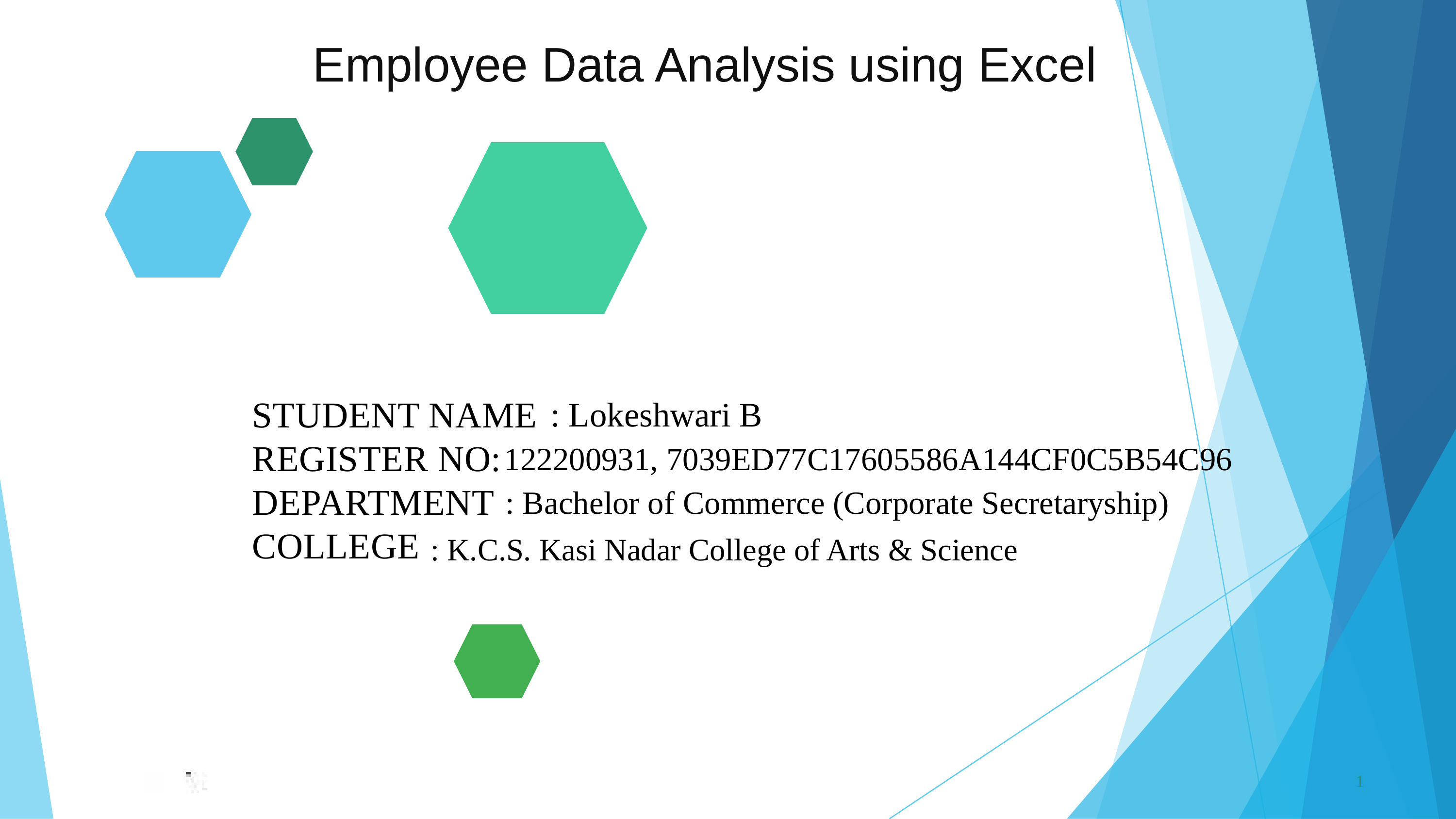

Employee Data Analysis using Excel

: Lokeshwari B
STUDENT NAME
REGISTER NO:
DEPARTMENT
COLLEGE

122200931, 7039ED77C17605586A144CF0C5B54C96

: Bachelor of Commerce (Corporate Secretaryship)

 : K.C.S. Kasi Nadar College of Arts & Science

1